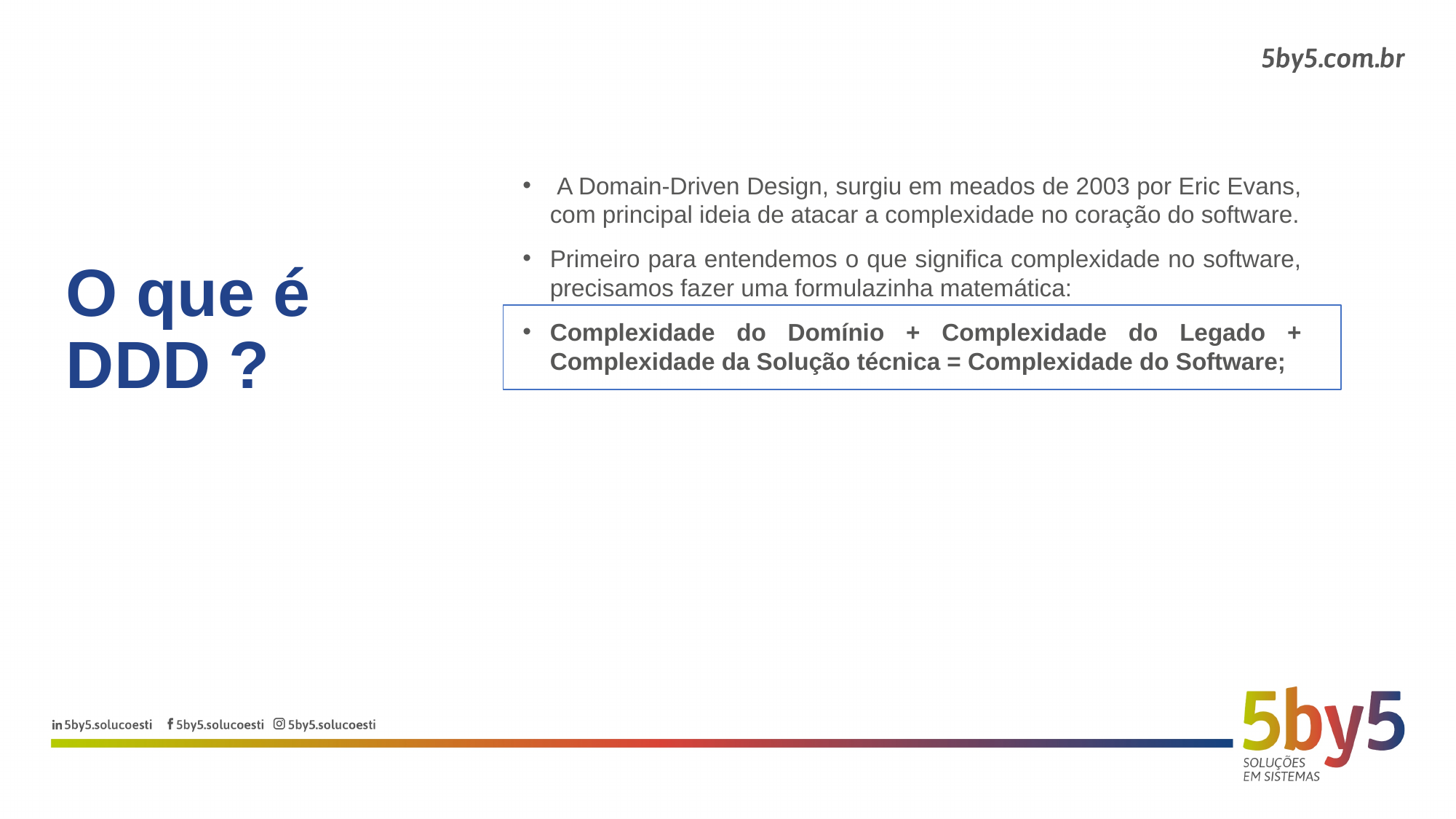

O que é
DDD ?
 A Domain-Driven Design, surgiu em meados de 2003 por Eric Evans, com principal ideia de atacar a complexidade no coração do software.
Primeiro para entendemos o que significa complexidade no software, precisamos fazer uma formulazinha matemática:
Complexidade do Domínio + Complexidade do Legado + Complexidade da Solução técnica = Complexidade do Software;